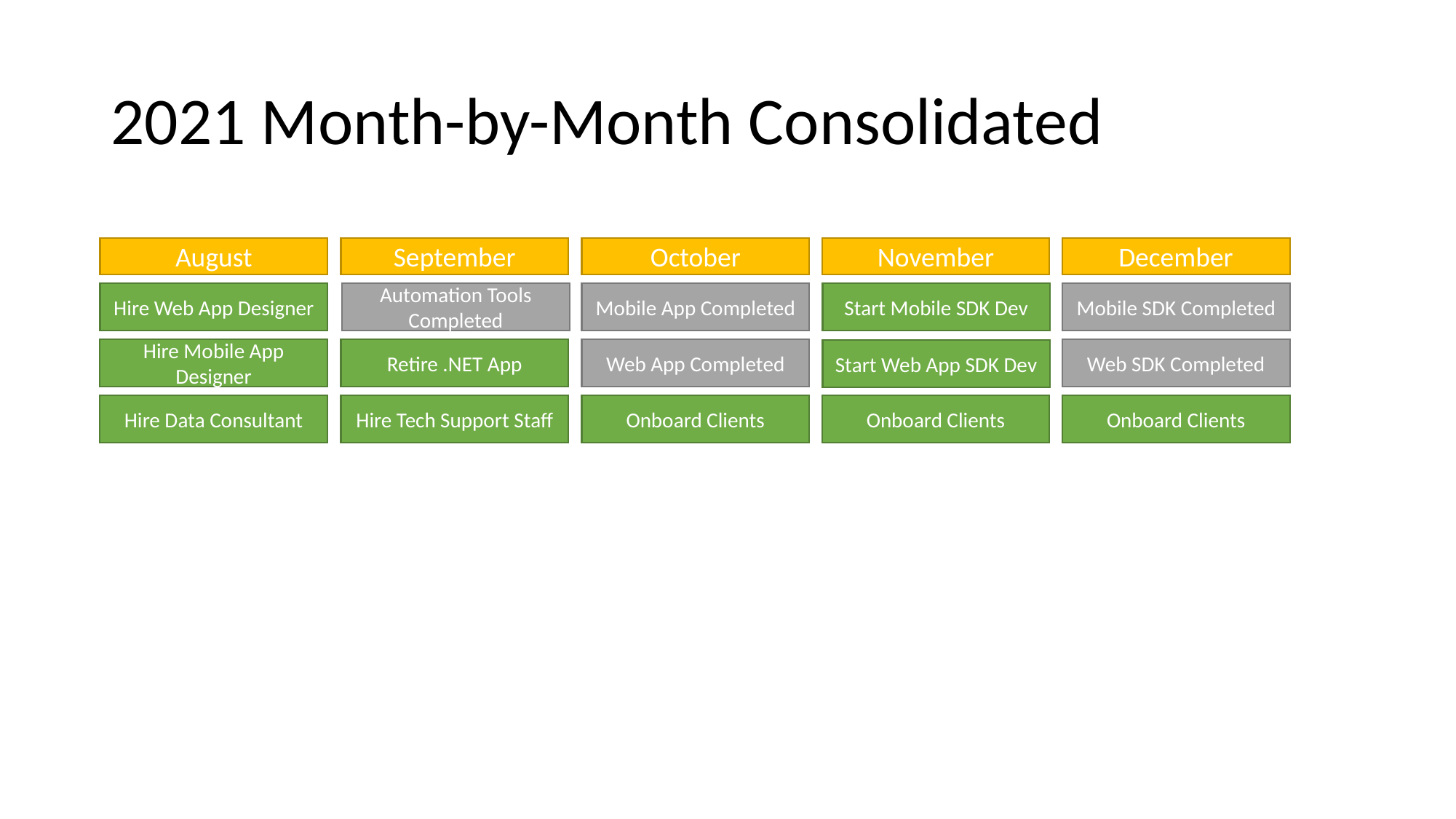

# 2021 Month-by-Month Consolidated
December
September
October
November
August
Hire Web App Designer
Automation Tools Completed
Mobile App Completed
Mobile SDK Completed
Start Mobile SDK Dev
Hire Mobile App Designer
Retire .NET App
Web App Completed
Web SDK Completed
Start Web App SDK Dev
Hire Data Consultant
Onboard Clients
Onboard Clients
Hire Tech Support Staff
Onboard Clients